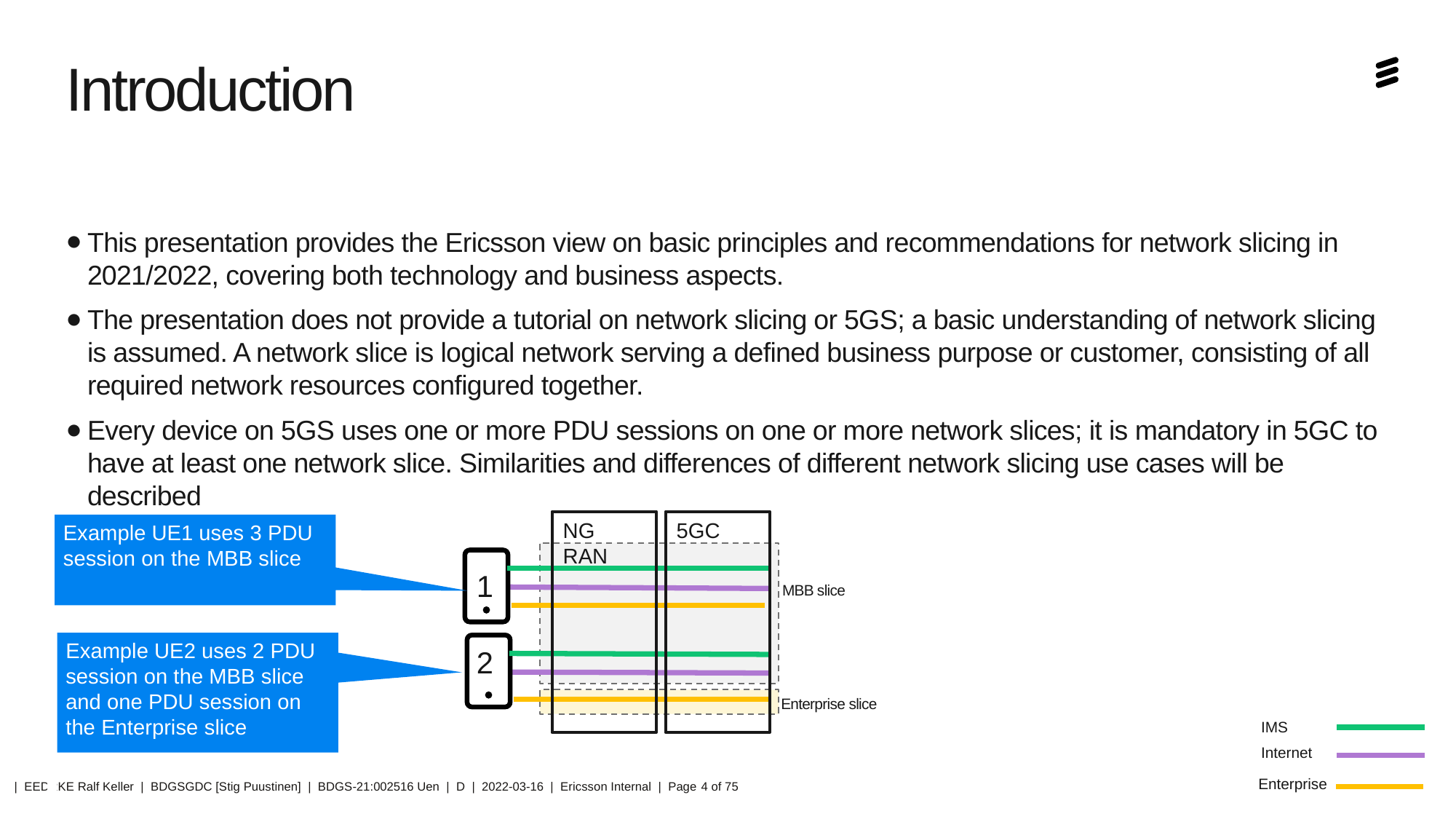

# Introduction
This presentation provides the Ericsson view on basic principles and recommendations for network slicing in 2021/2022, covering both technology and business aspects.
The presentation does not provide a tutorial on network slicing or 5GS; a basic understanding of network slicing is assumed. A network slice is logical network serving a defined business purpose or customer, consisting of all required network resources configured together.
Every device on 5GS uses one or more PDU sessions on one or more network slices; it is mandatory in 5GC to have at least one network slice. Similarities and differences of different network slicing use cases will be described
NG RAN
5GC
Example UE1 uses 3 PDU session on the MBB slice

1
MBB slice
Example UE2 uses 2 PDU session on the MBB slice and one PDU session on the Enterprise slice

2

Enterprise slice
IMS
Internet
Enterprise